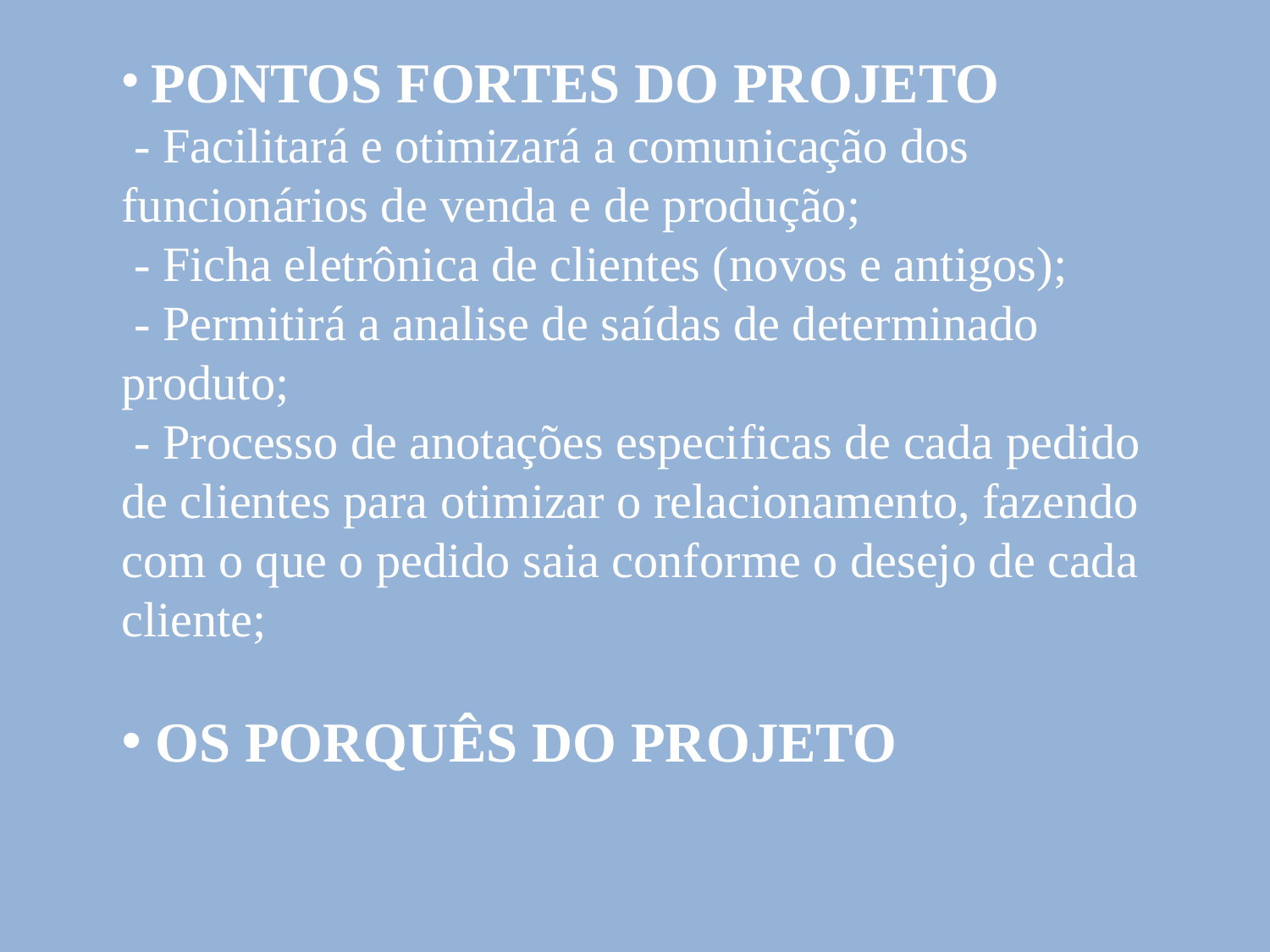

PONTOS FORTES DO PROJETO
 - Facilitará e otimizará a comunicação dos funcionários de venda e de produção;
 - Ficha eletrônica de clientes (novos e antigos);
 - Permitirá a analise de saídas de determinado produto;
 - Processo de anotações especificas de cada pedido de clientes para otimizar o relacionamento, fazendo com o que o pedido saia conforme o desejo de cada cliente;

 OS PORQUÊS DO PROJETO